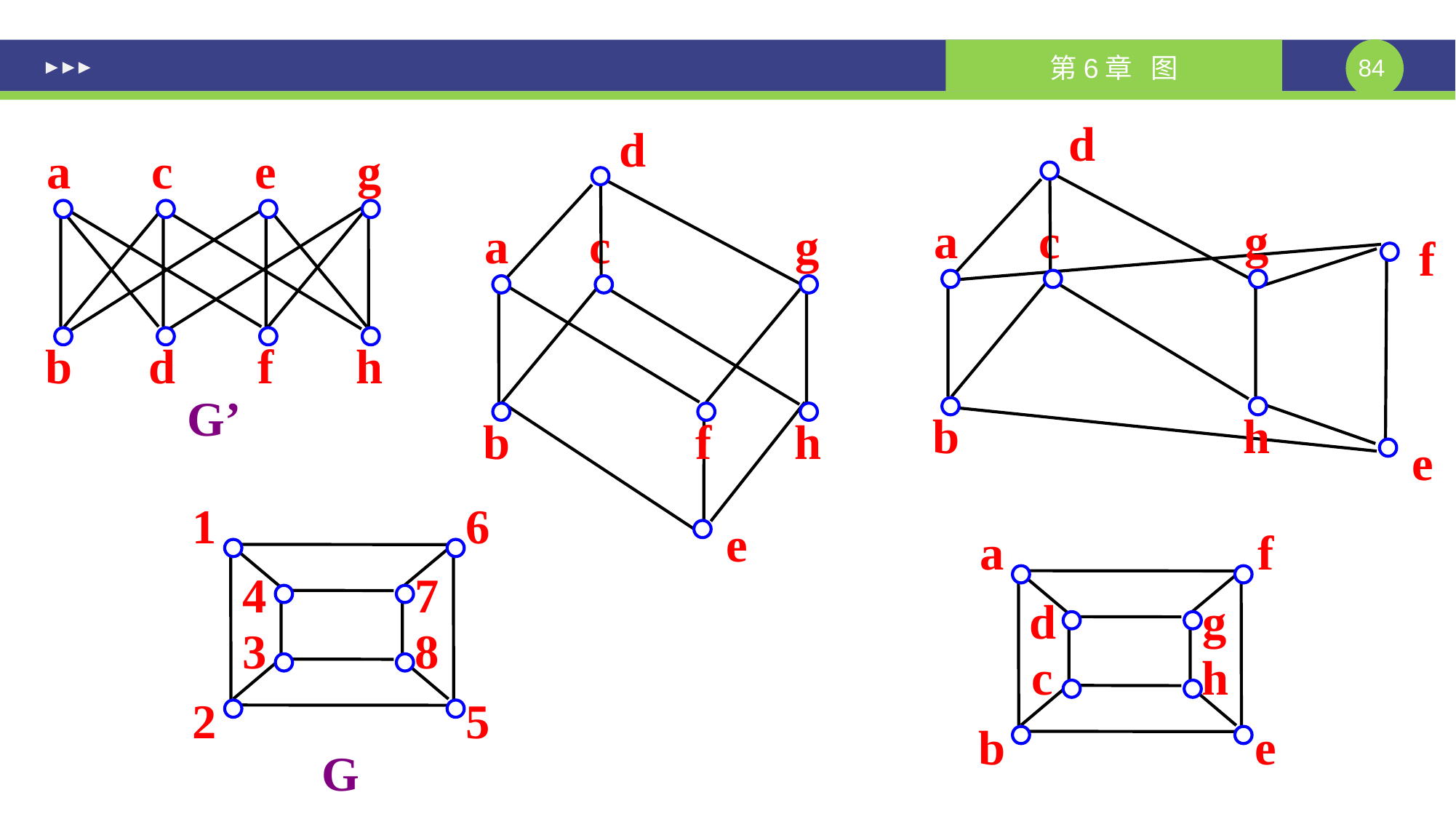

d
d
a
c
e
g

a
c
g

a
c
g
f

b
d
f
h
G’

b
h

b
f
h
e

1
6
e

a
f

4
7

d
g

3
8
c
h

2
5

b
e

G